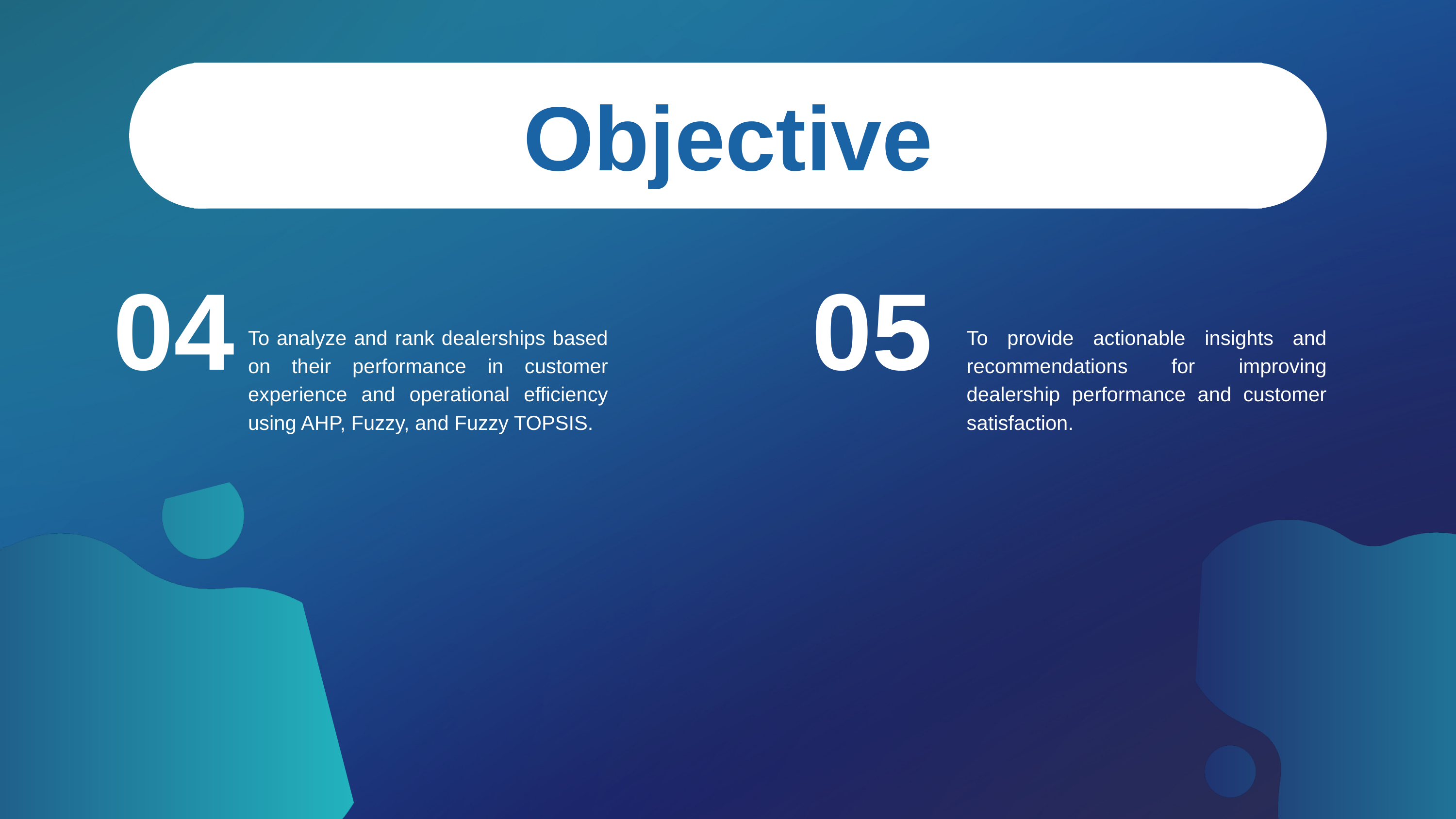

Objective

04
05
To analyze and rank dealerships based on their performance in customer experience and operational efficiency using AHP, Fuzzy, and Fuzzy TOPSIS.
To provide actionable insights and recommendations for improving dealership performance and customer satisfaction.